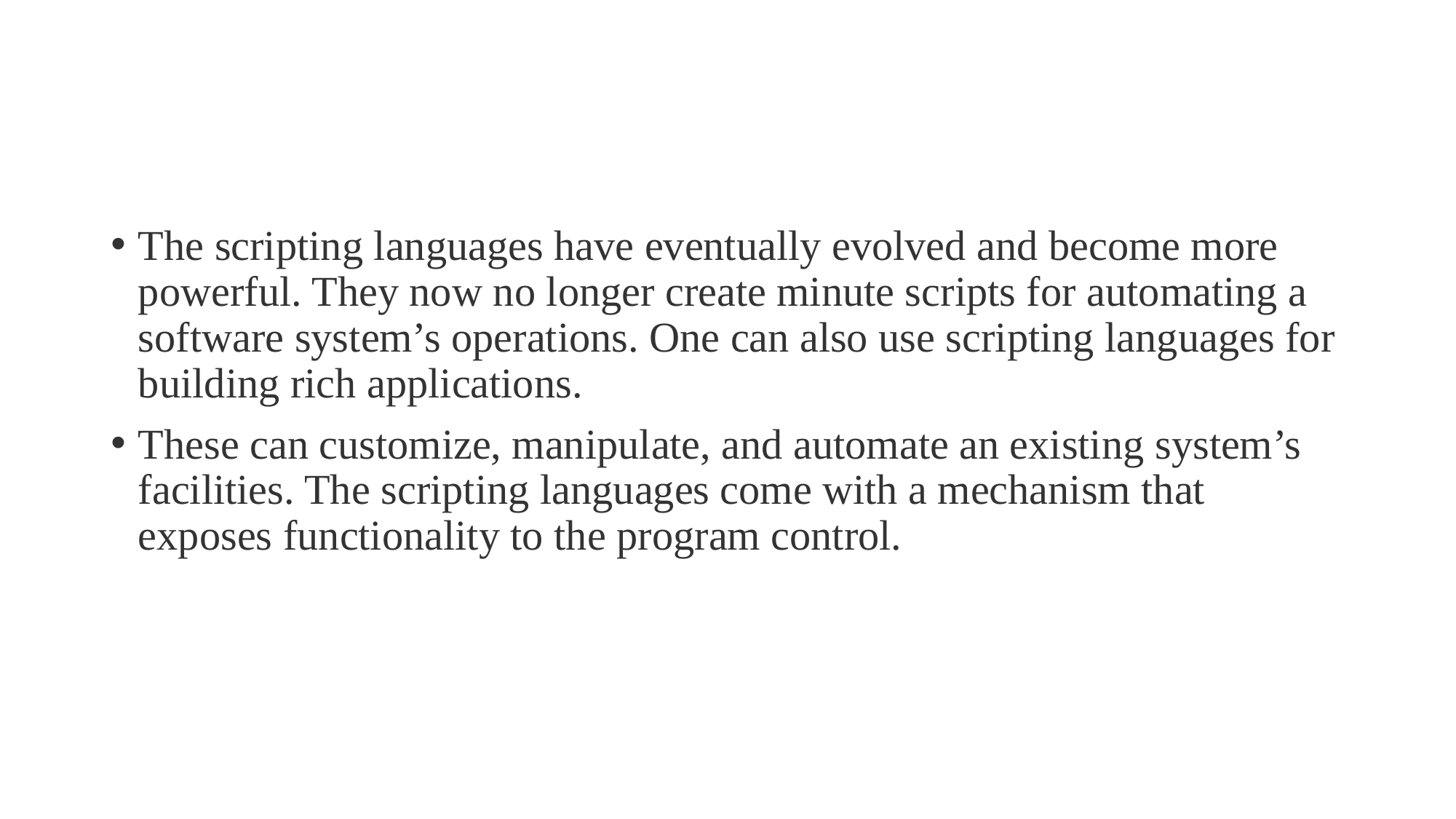

#
The scripting languages have eventually evolved and become more powerful. They now no longer create minute scripts for automating a software system’s operations. One can also use scripting languages for building rich applications.
These can customize, manipulate, and automate an existing system’s facilities. The scripting languages come with a mechanism that exposes functionality to the program control.